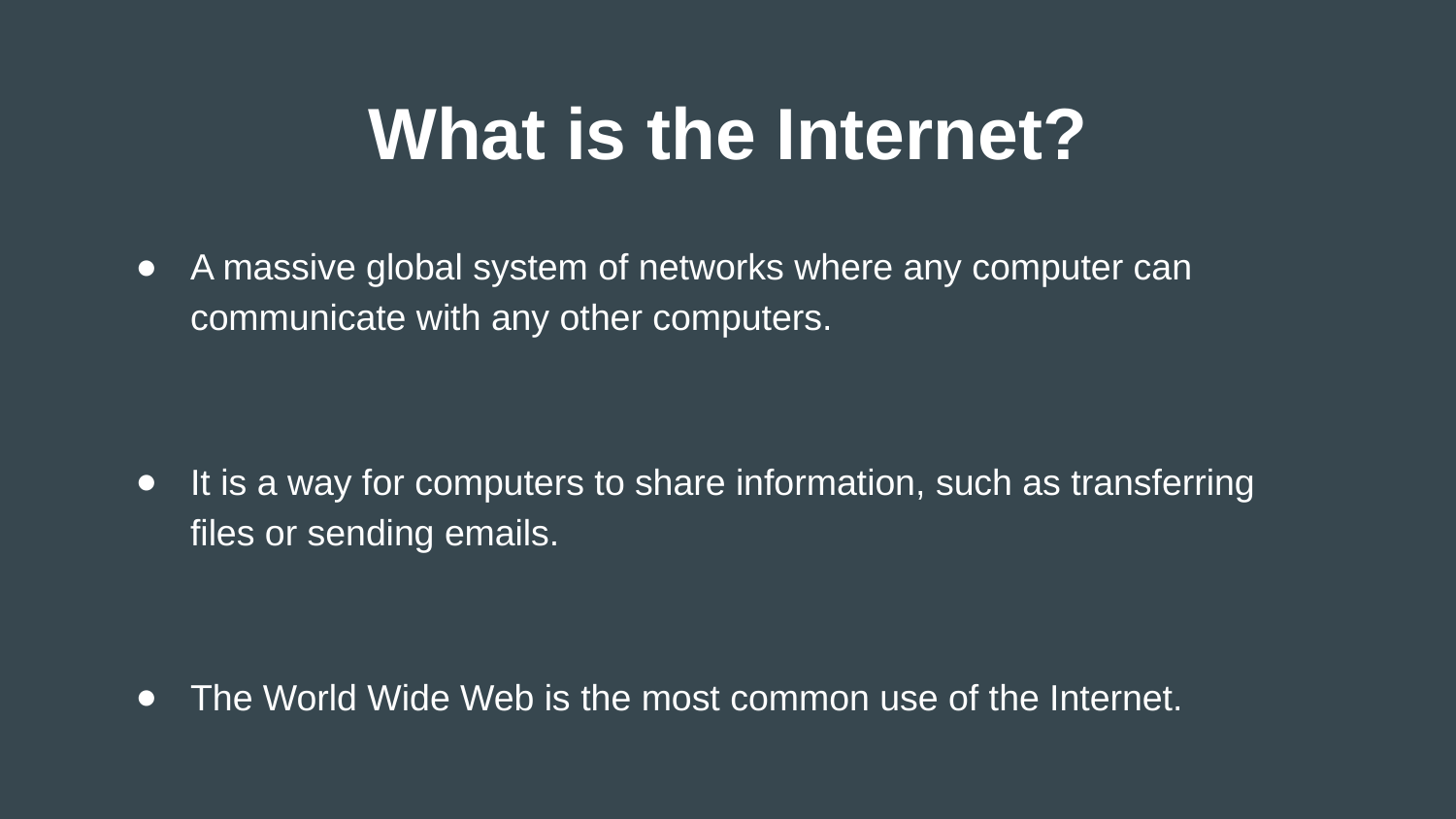

# What is the Internet?
A massive global system of networks where any computer can communicate with any other computers.

It is a way for computers to share information, such as transferring files or sending emails.

The World Wide Web is the most common use of the Internet.